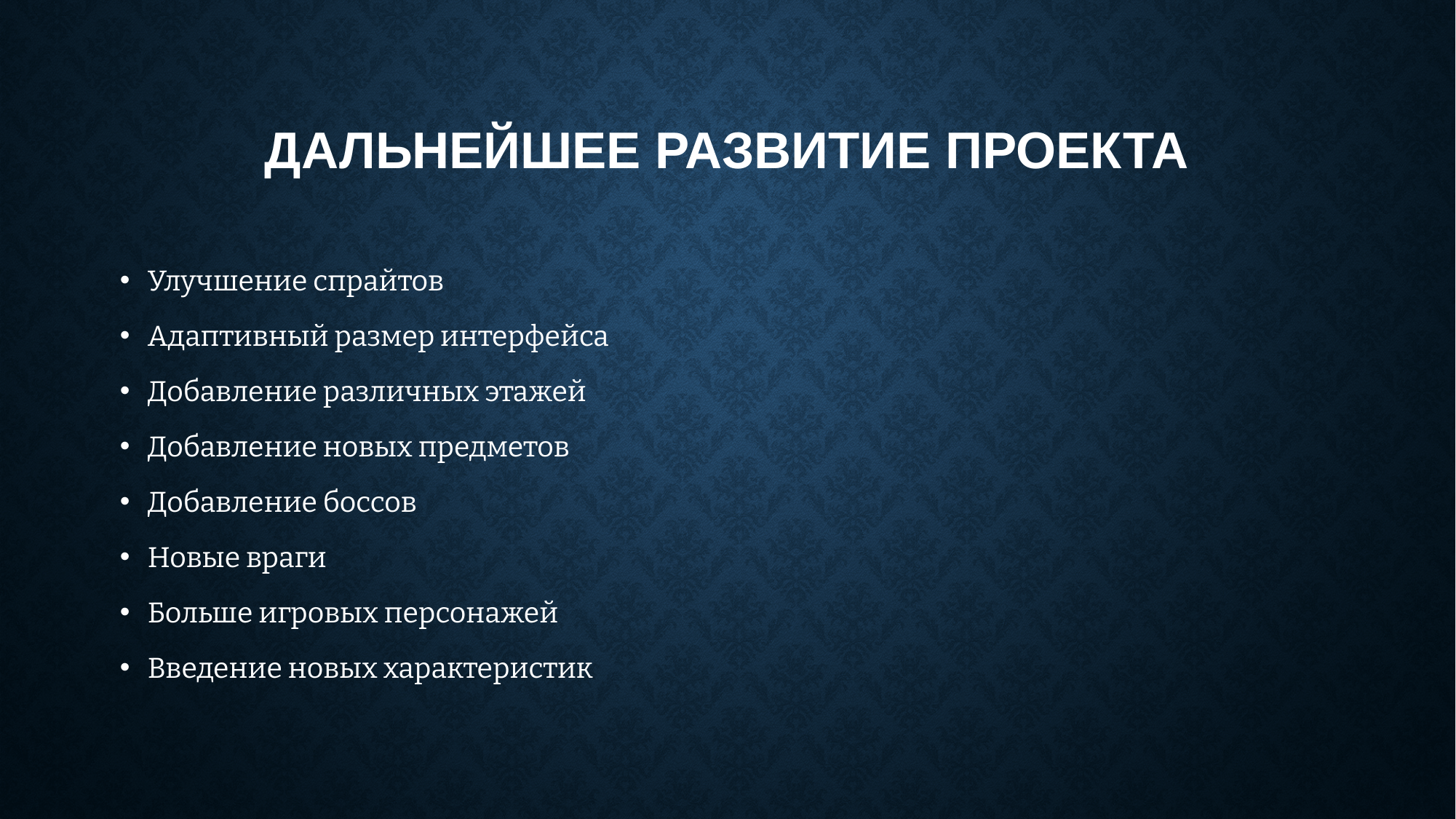

# Дальнейшее развитие проекта
Улучшение спрайтов
Адаптивный размер интерфейса
Добавление различных этажей
Добавление новых предметов
Добавление боссов
Новые враги
Больше игровых персонажей
Введение новых характеристик